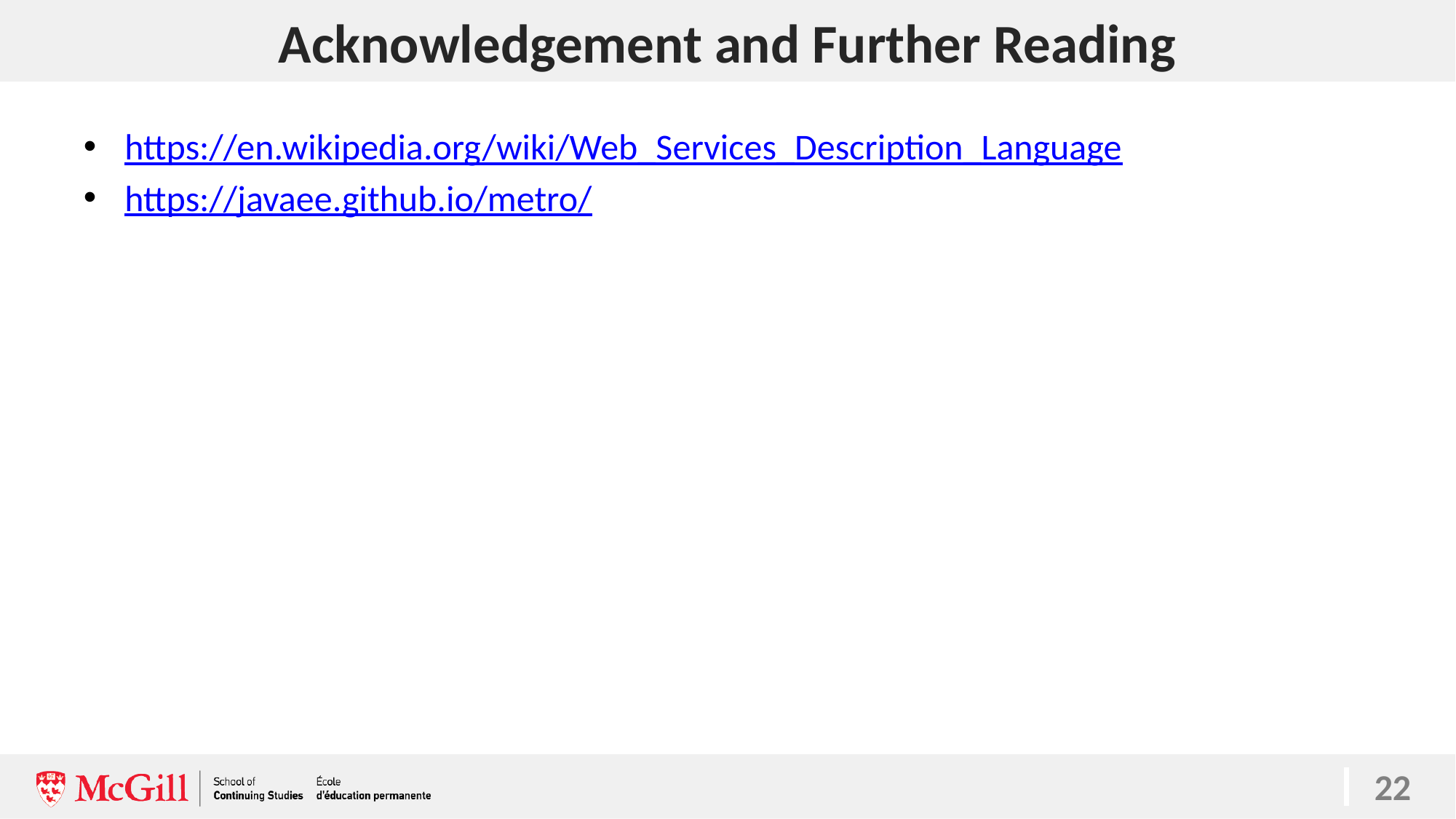

# Acknowledgement and Further Reading
https://en.wikipedia.org/wiki/Web_Services_Description_Language
https://javaee.github.io/metro/